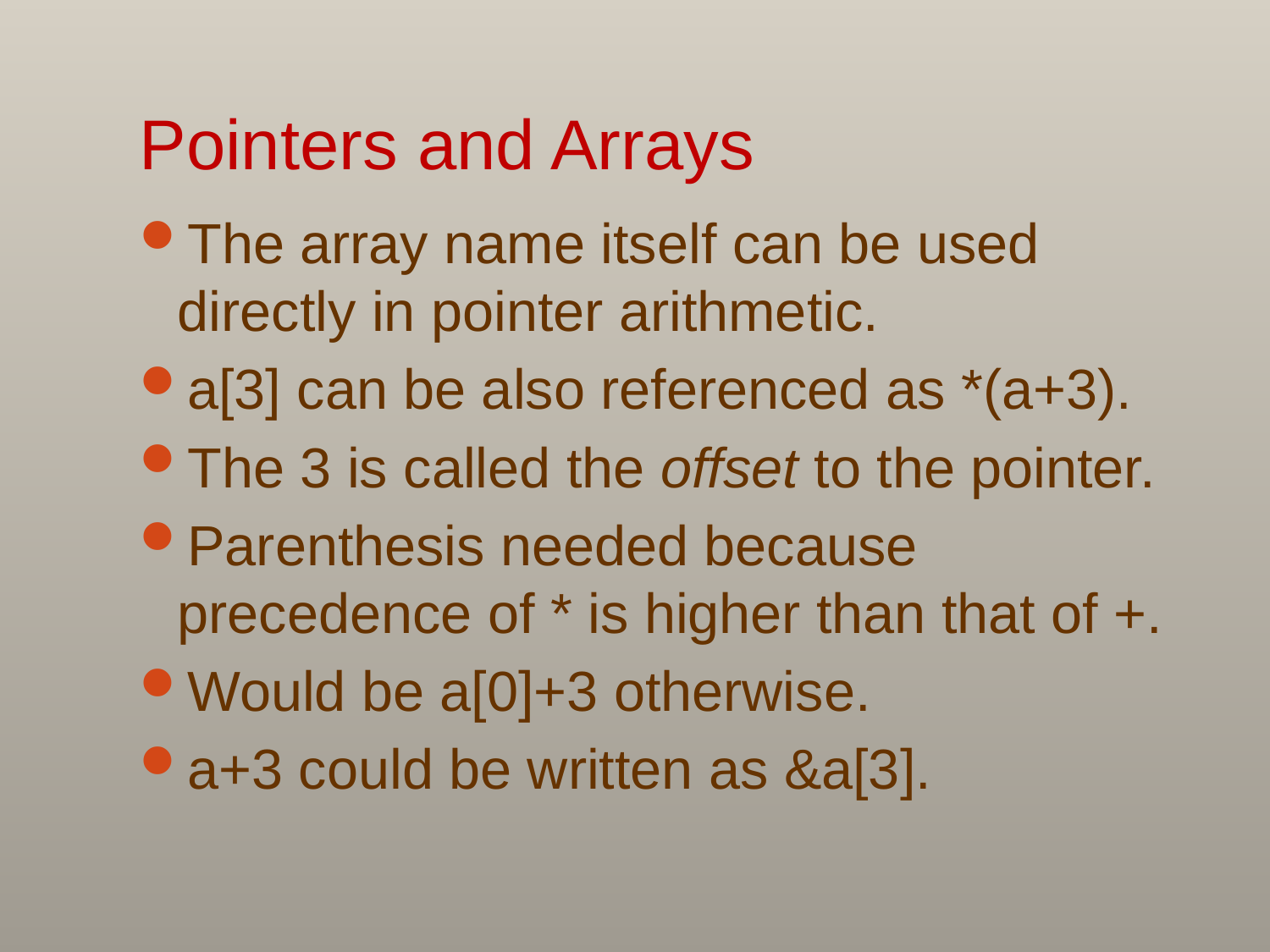

# Pointers and Arrays
The array name itself can be used directly in pointer arithmetic.
a[3] can be also referenced as *(a+3).
The 3 is called the offset to the pointer.
Parenthesis needed because precedence of * is higher than that of +.
Would be a[0]+3 otherwise.
a+3 could be written as &a[3].